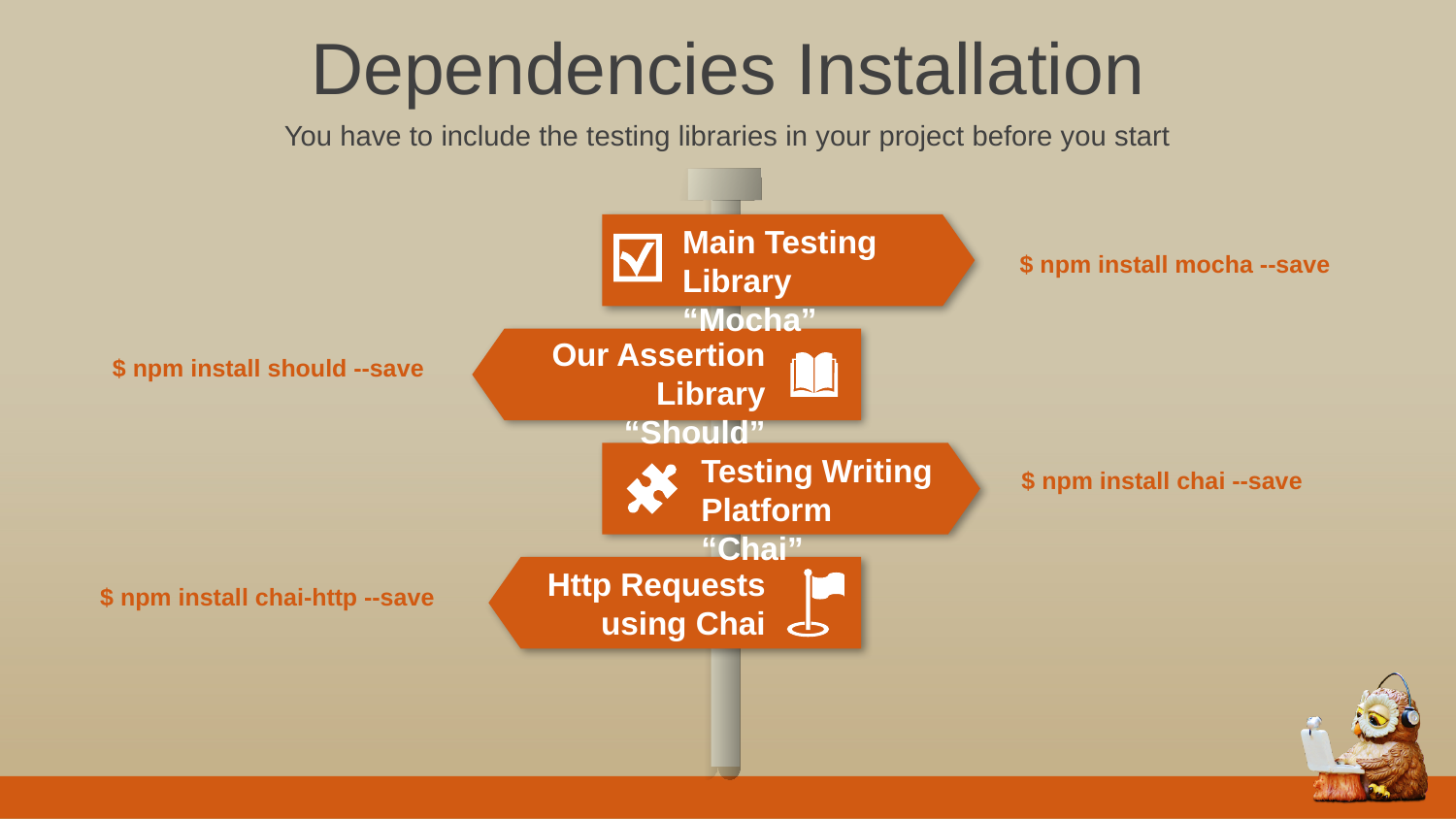

Dependencies Installation
You have to include the testing libraries in your project before you start

Main Testing Library “Mocha”

$ npm install mocha --save

Our Assertion Library “Should”

$ npm install should --save

Testing Writing Platform “Chai”

$ npm install chai --save

Http Requests using Chai

$ npm install chai-http --save